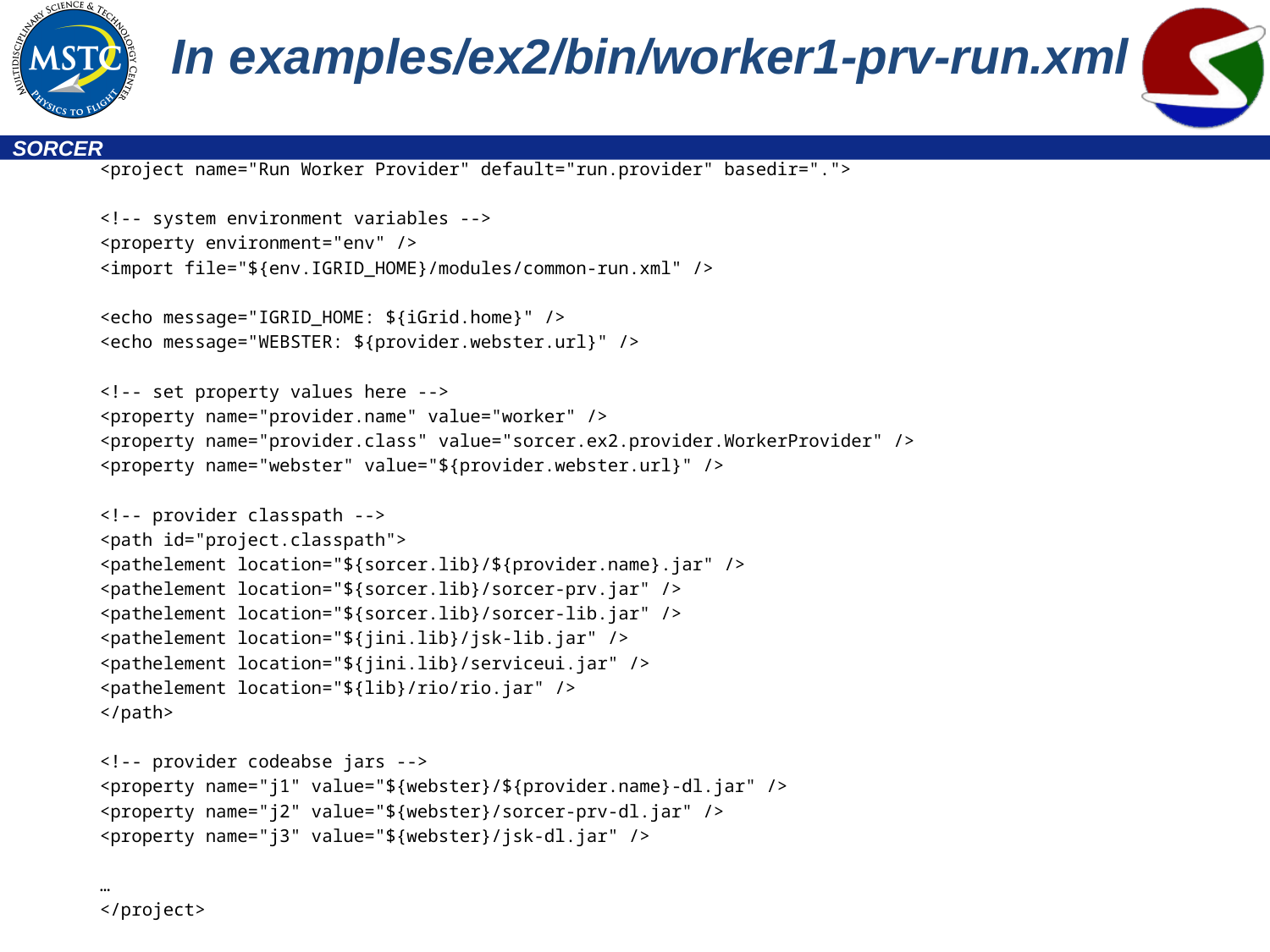

# In examples/ex2/bin/worker1-prv-run.xml

<project name="Run Worker Provider" default="run.provider" basedir=".">

<!-- system environment variables -->
<property environment="env" />
<import file="${env.IGRID_HOME}/modules/common-run.xml" />

<echo message="IGRID_HOME: ${iGrid.home}" />
<echo message="WEBSTER: ${provider.webster.url}" />

<!-- set property values here -->
<property name="provider.name" value="worker" />
<property name="provider.class" value="sorcer.ex2.provider.WorkerProvider" />
<property name="webster" value="${provider.webster.url}" />

<!-- provider classpath -->
<path id="project.classpath">
<pathelement location="${sorcer.lib}/${provider.name}.jar" />
<pathelement location="${sorcer.lib}/sorcer-prv.jar" />
<pathelement location="${sorcer.lib}/sorcer-lib.jar" />
<pathelement location="${jini.lib}/jsk-lib.jar" />
<pathelement location="${jini.lib}/serviceui.jar" />
<pathelement location="${lib}/rio/rio.jar" />
</path>

<!-- provider codeabse jars -->
<property name="j1" value="${webster}/${provider.name}-dl.jar" />
<property name="j2" value="${webster}/sorcer-prv-dl.jar" />
<property name="j3" value="${webster}/jsk-dl.jar" />

…
</project>